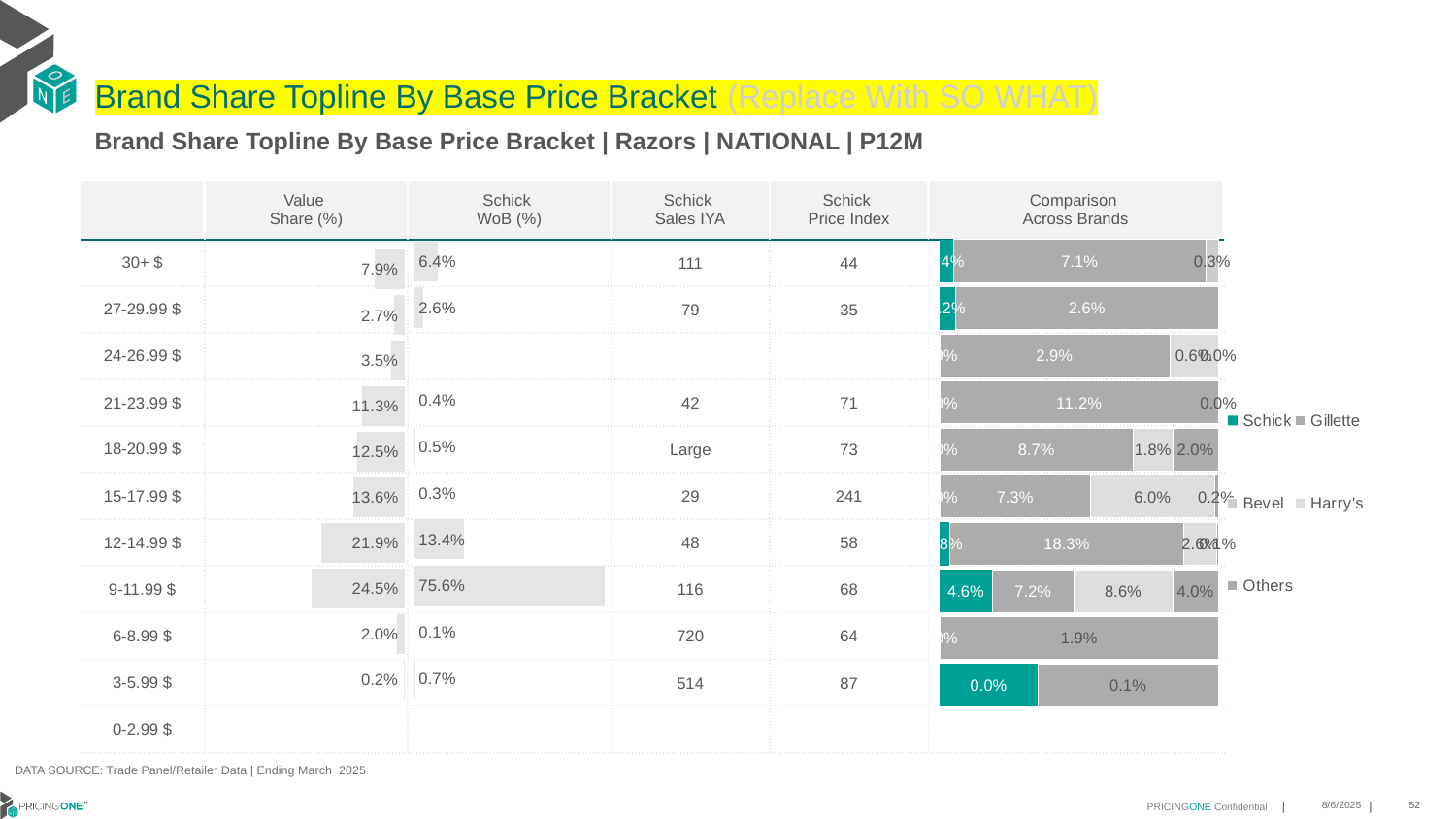

# Brand Share Topline By Base Price Bracket (Replace With SO WHAT)
Brand Share Topline By Base Price Bracket | Razors | NATIONAL | P12M
|  | Value Share (%) | Schick WoB (%) | Schick Sales IYA | Schick Price Index | Comparison Across Brands |
| --- | --- | --- | --- | --- | --- |
| 30+ $ |  |  | 111 | 44 |  |
| 27-29.99 $ |  |  | 79 | 35 |  |
| 24-26.99 $ |  |  |  |  |  |
| 21-23.99 $ |  |  | 42 | 71 |  |
| 18-20.99 $ |  |  | Large | 73 |  |
| 15-17.99 $ |  |  | 29 | 241 |  |
| 12-14.99 $ |  |  | 48 | 58 |  |
| 9-11.99 $ |  |  | 116 | 68 |  |
| 6-8.99 $ |  |  | 720 | 64 |  |
| 3-5.99 $ |  |  | 514 | 87 |  |
| 0-2.99 $ |  |  |  |  |  |

### Chart

| Category | Schick | Gillette | Bevel | Harry's | Others |
|---|---|---|---|---|---|
| 30+ $ | 0.00391320316870745 | 0.07119753811509388 | 0.0034624390933228424 | None | None |
| 27-29.99 $ | 0.0015891489278941659 | 0.025774355363565832 | None | None | None |
| 24-26.99 $ | 4.2115174946122434e-06 | 0.02870265311084847 | None | 0.006080479405387609 | 2.4296295311846184e-05 |
| 21-23.99 $ | 0.0002675765340411317 | 0.11165981067836996 | None | None | 1.7330978176122877e-06 |
| 18-20.99 $ | 0.00031539686346112114 | 0.08668898112421505 | None | 0.017751447462194783 | 0.020496695358116004 |
| 15-17.99 $ | 0.0001987524958367114 | 0.07329733728078539 | None | 0.06015527149613381 | 0.0019398123863243856 |
| 12-14.99 $ | 0.008201240374216826 | 0.18286807963228274 | None | 0.025955022579585596 | 0.0011753695789938727 |
| 9-11.99 $ | 0.04640466986948531 | 0.07168433805339082 | None | 0.08601686244311327 | 0.04038610605711551 |
| 6-8.99 $ | 4.670982978210665e-05 | None | None | None | 0.01930945151480008 |
| 3-5.99 $ | 0.00042013404089820503 | None | None | None | 0.000770474227196642 |
| 0-2.99 $ | None | None | None | None | None |

### Chart

| Category | Value Share |
|---|---|
|  | 0.07871704545554888 |

### Chart

| Category | Brand WoB % |
|---|---|
|  | 0.0638 |
DATA SOURCE: Trade Panel/Retailer Data | Ending March  2025

8/6/2025
52